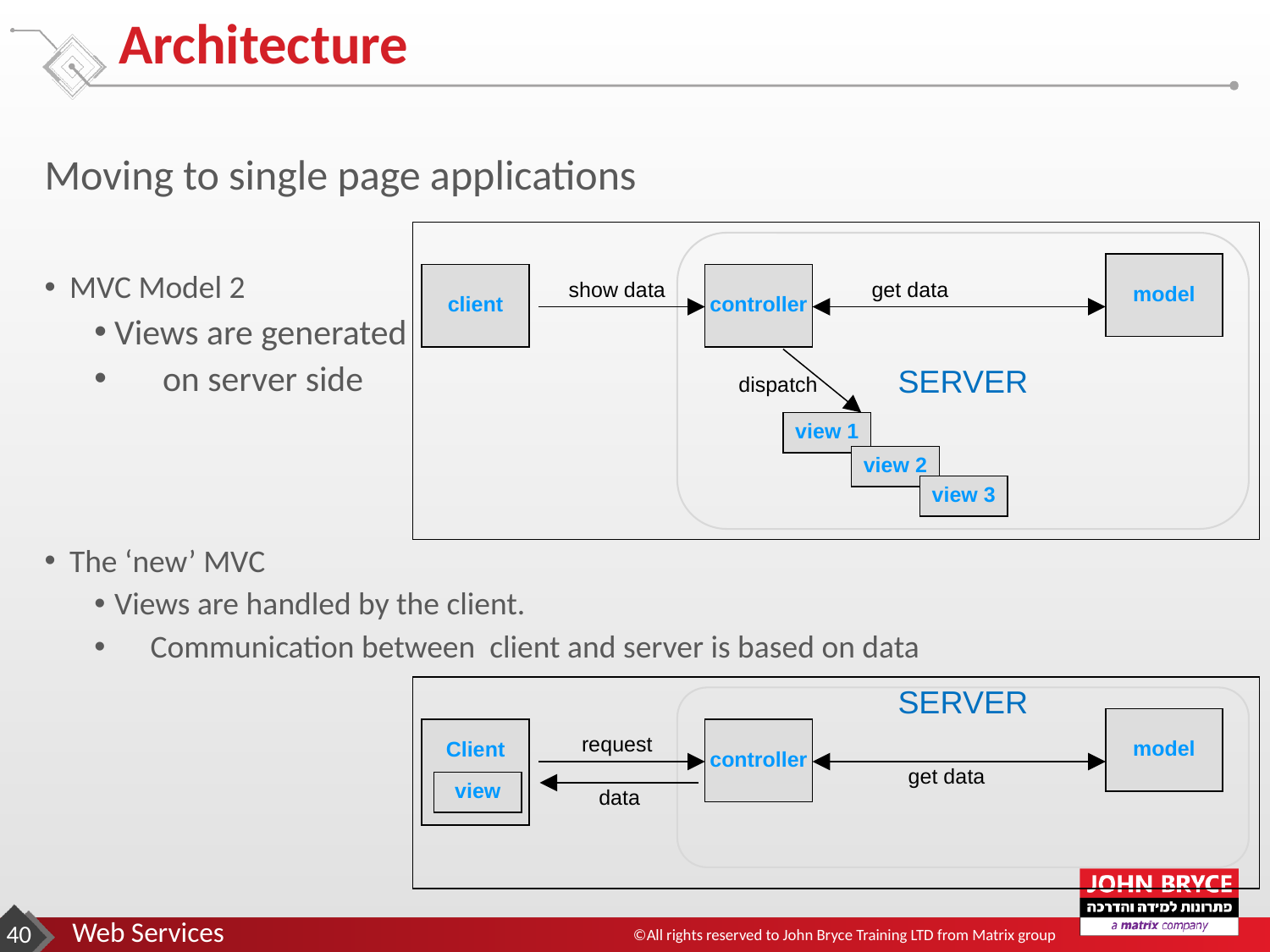

# Architecture
Moving to single page applications

MVC Model 2
Views are generated
      on server side

The ‘new’ MVC
Views are handled by the client.
     Communication between  client and server is based on data

SERVER
model
show data
get data
client
controller
dispatch
view 1
view 2
view 3

SERVER

model
request
Client

controller
get data
view
data
40